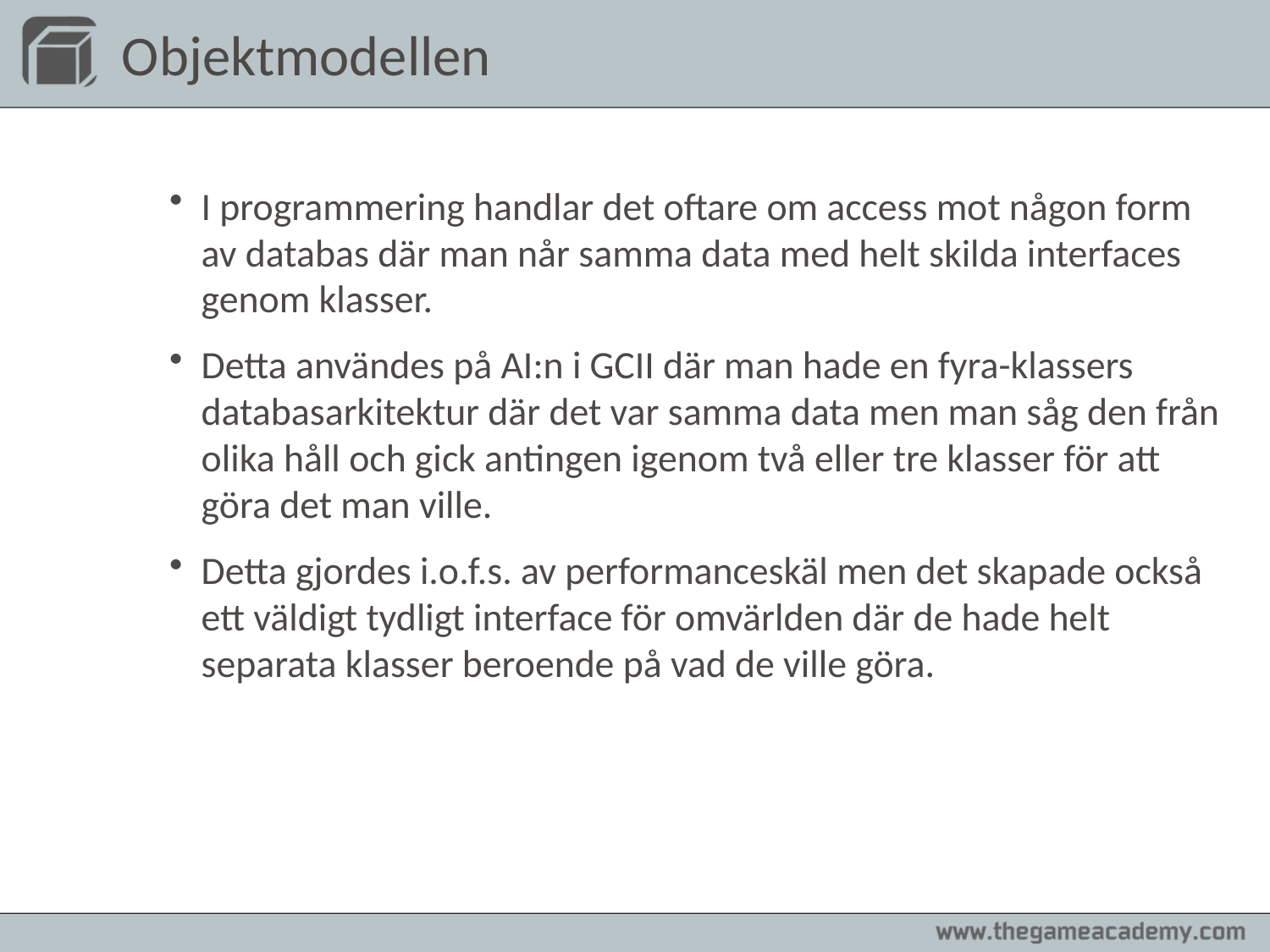

# Objektmodellen

I programmering handlar det oftare om access mot någon form av databas där man når samma data med helt skilda interfaces genom klasser.
Detta användes på AI:n i GCII där man hade en fyra-klassers databasarkitektur där det var samma data men man såg den från olika håll och gick antingen igenom två eller tre klasser för att göra det man ville.
Detta gjordes i.o.f.s. av performanceskäl men det skapade också ett väldigt tydligt interface för omvärlden där de hade helt separata klasser beroende på vad de ville göra.